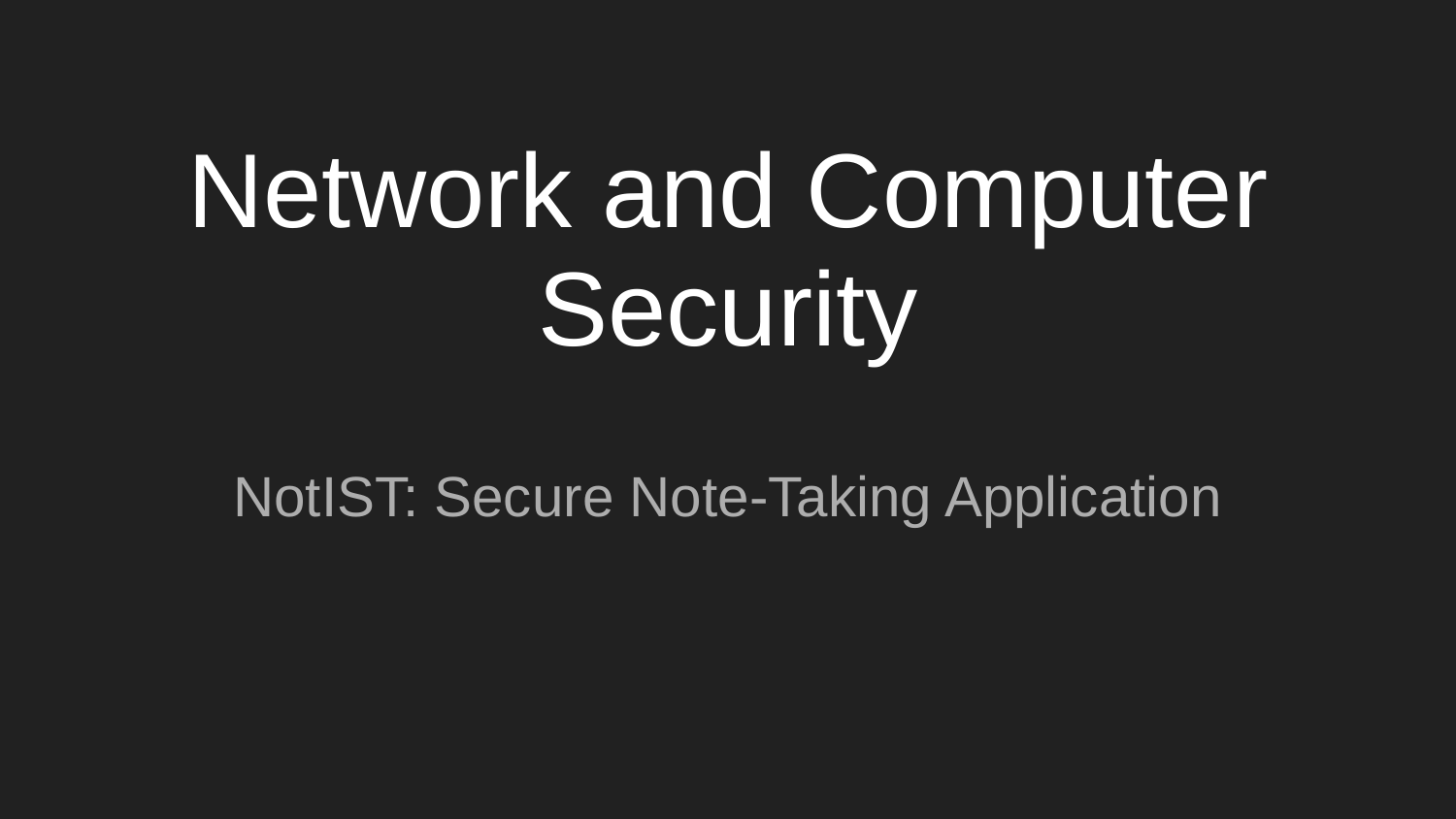

# Network and Computer Security

NotIST: Secure Note-Taking Application